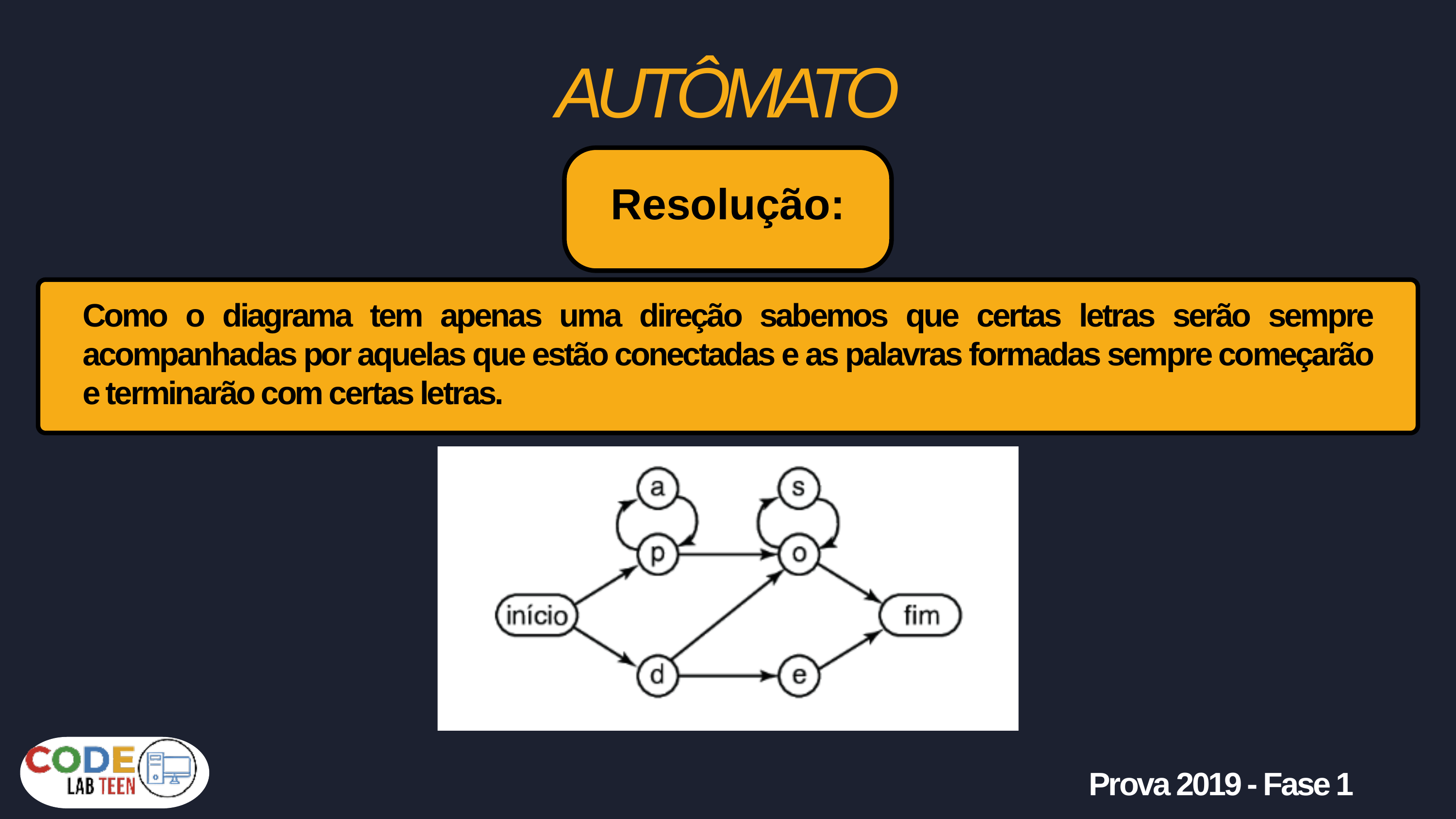

AUTÔMATO

Resolução:

Como o diagrama tem apenas uma direção sabemos que certas letras serão sempre acompanhadas por aquelas que estão conectadas e as palavras formadas sempre começarão e terminarão com certas letras.

Prova 2019 - Fase 1